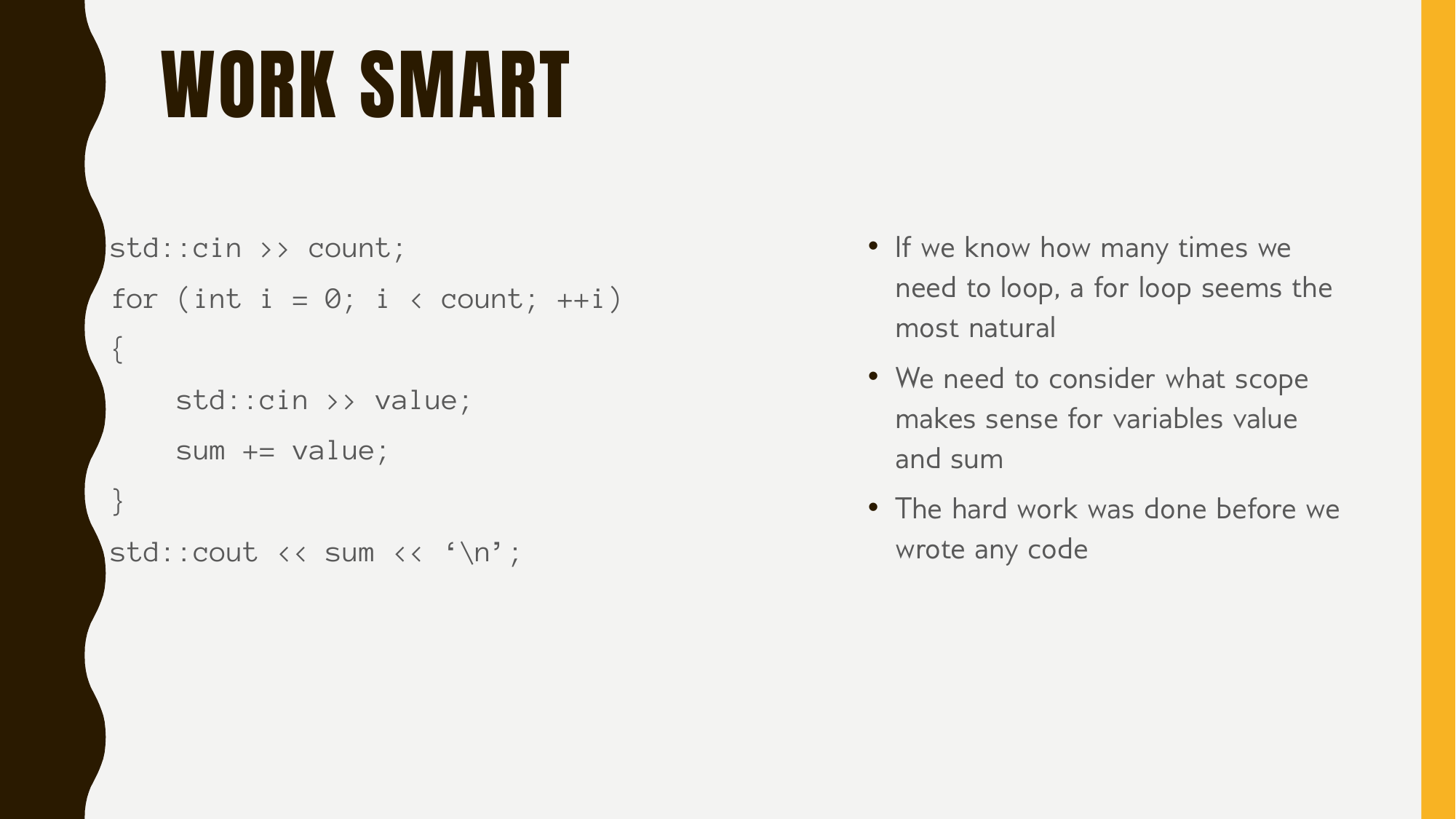

# Work Smart
std::cin >> count;
for (int i = 0; i < count; ++i)
{
    std::cin >> value;
    sum += value;
}
std::cout << sum << ‘\n’;

If we know how many times we need to loop, a for loop seems the most natural
We need to consider what scope makes sense for variables value and sum
The hard work was done before we wrote any code